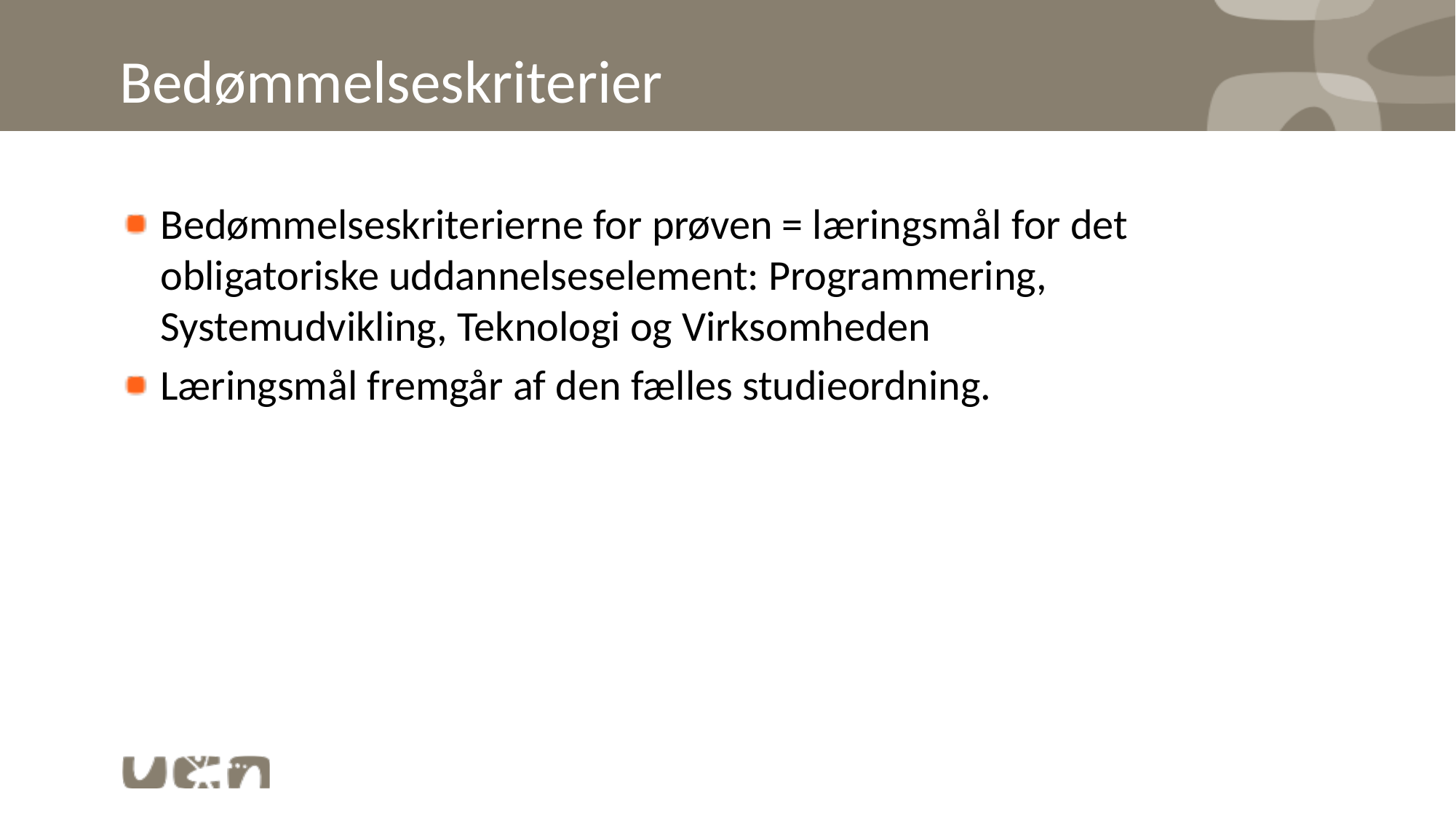

# Bedømmelseskriterier
Bedømmelseskriterierne for prøven = læringsmål for det obligatoriske uddannelseselement: Programmering, Systemudvikling, Teknologi og Virksomheden
Læringsmål fremgår af den fælles studieordning.